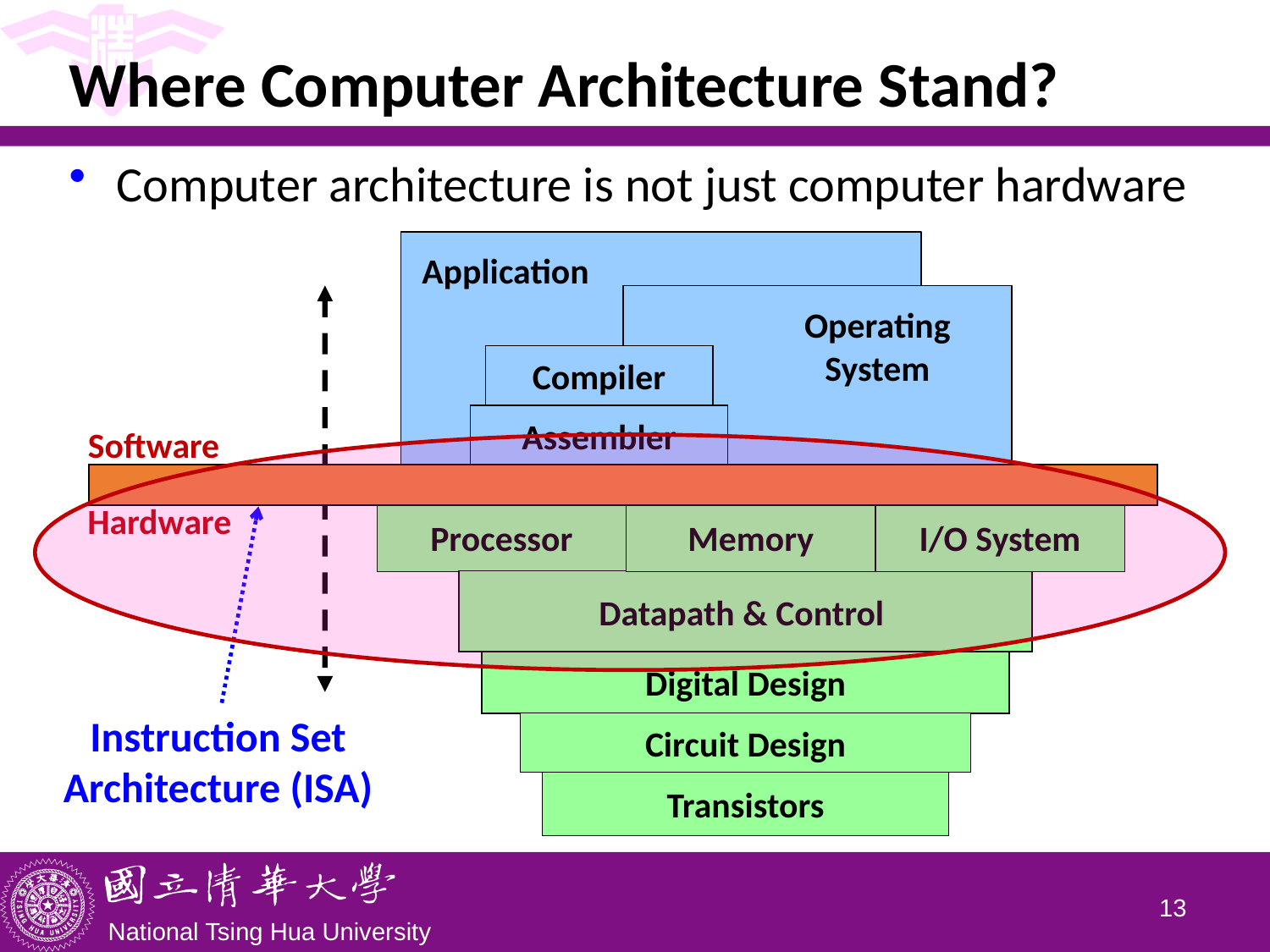

# Where Computer Architecture Stand?
Computer architecture is not just computer hardware

Application

Operating
System
Compiler
Assembler
Software

Hardware

Processor
Memory
I/O System
Datapath & Control
Digital Design
Circuit Design
Transistors

Instruction Set Architecture (ISA)
13